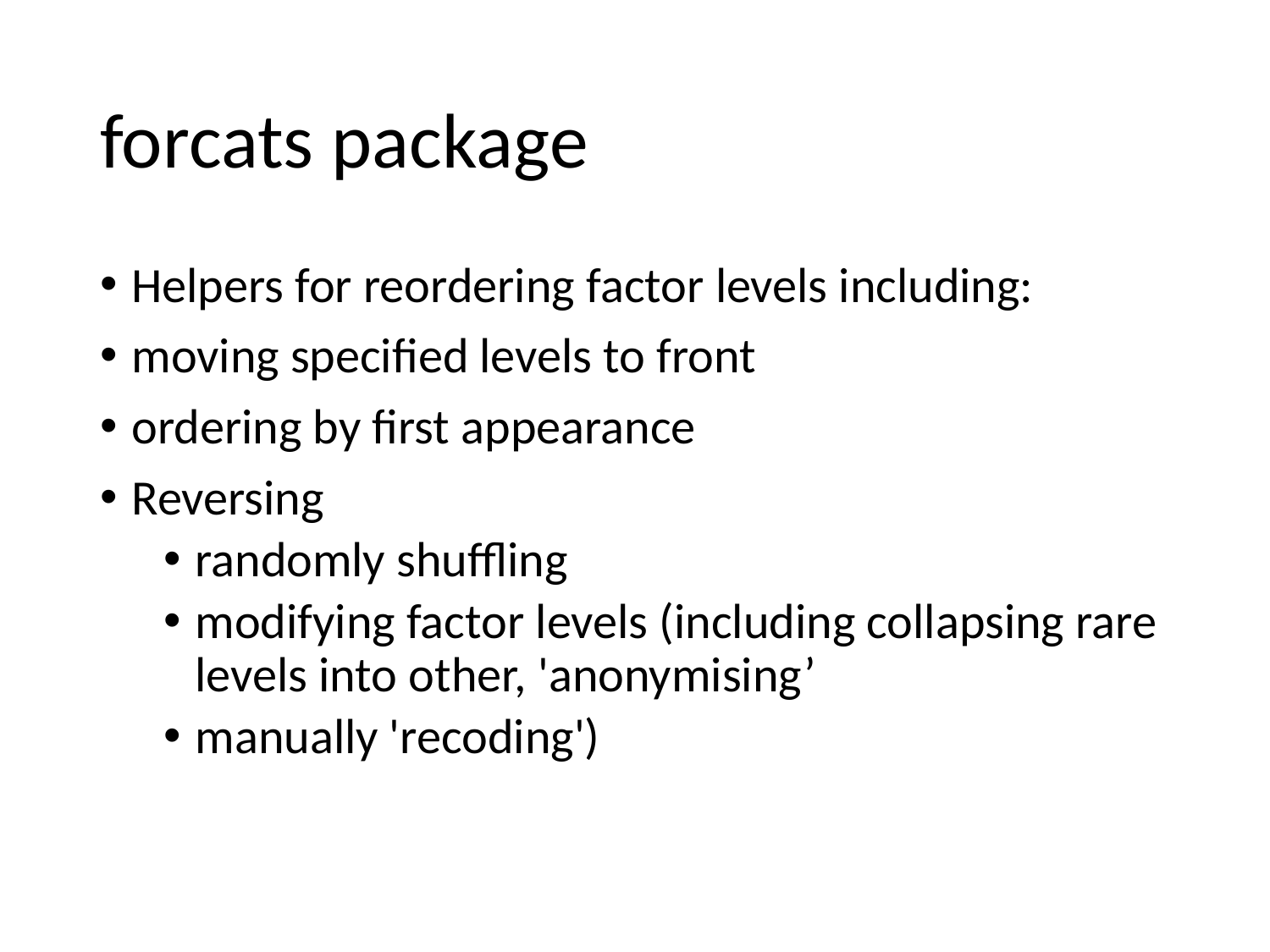

# forcats package
Helpers for reordering factor levels including:
moving specified levels to front
ordering by first appearance
Reversing
randomly shuffling
modifying factor levels (including collapsing rare levels into other, 'anonymising’
manually 'recoding')